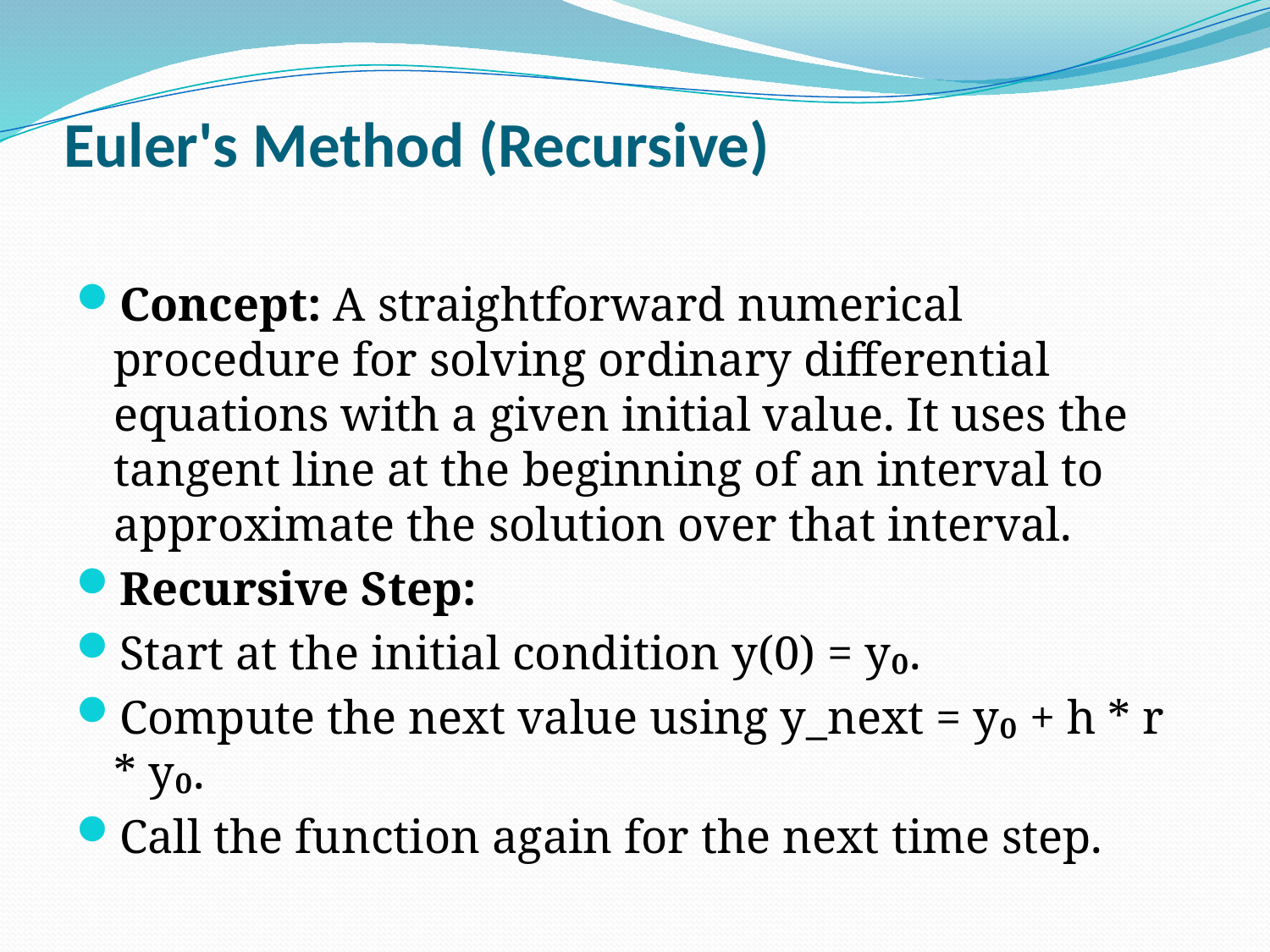

# Euler's Method (Recursive)
Concept: A straightforward numerical procedure for solving ordinary differential equations with a given initial value. It uses the tangent line at the beginning of an interval to approximate the solution over that interval.
Recursive Step:
Start at the initial condition y(0) = y₀.
Compute the next value using y_next = y₀ + h * r * y₀.
Call the function again for the next time step.